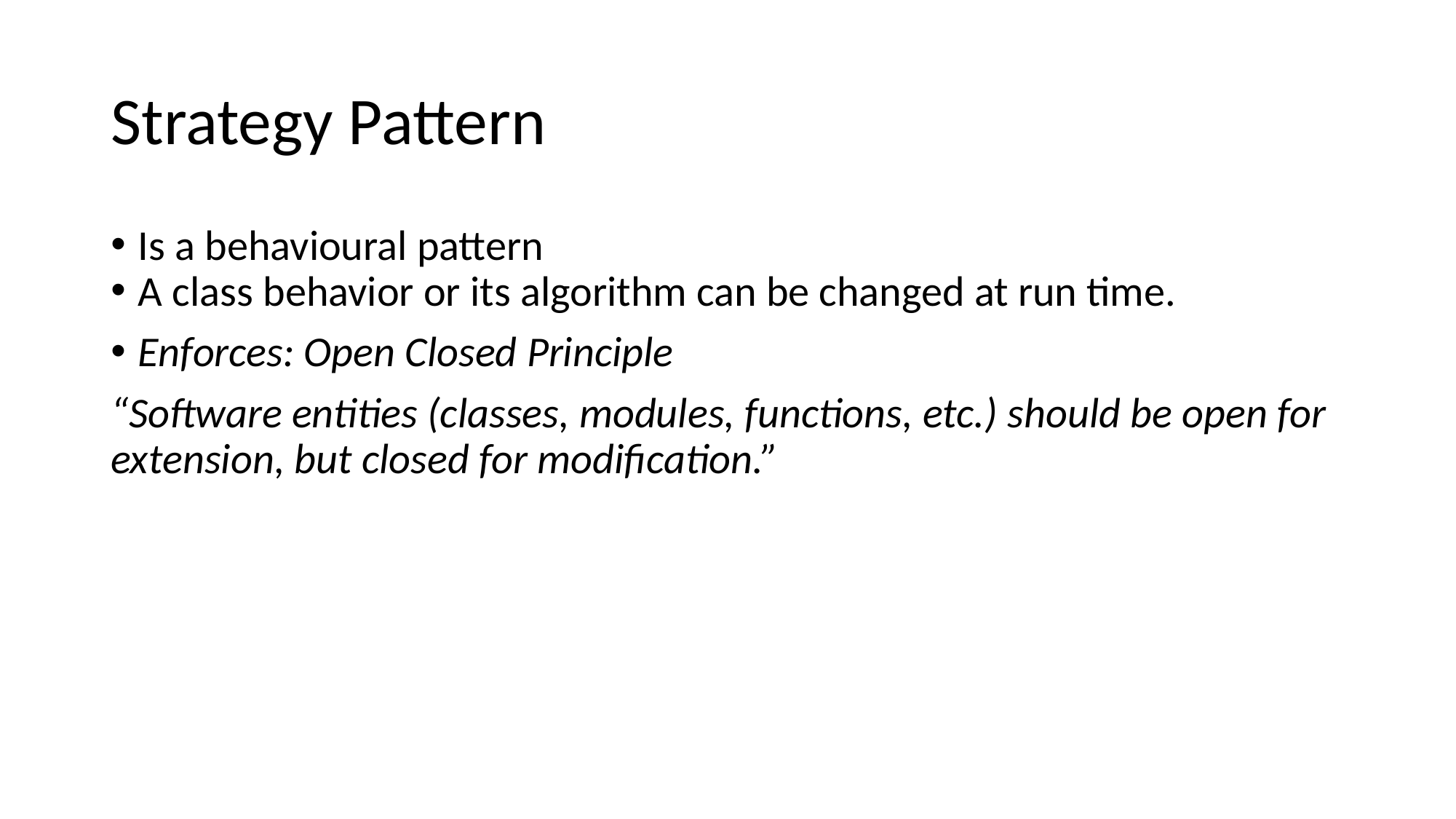

# Strategy Pattern
Is a behavioural pattern
A class behavior or its algorithm can be changed at run time.
Enforces: Open Closed Principle
“Software entities (classes, modules, functions, etc.) should be open for extension, but closed for modification.”